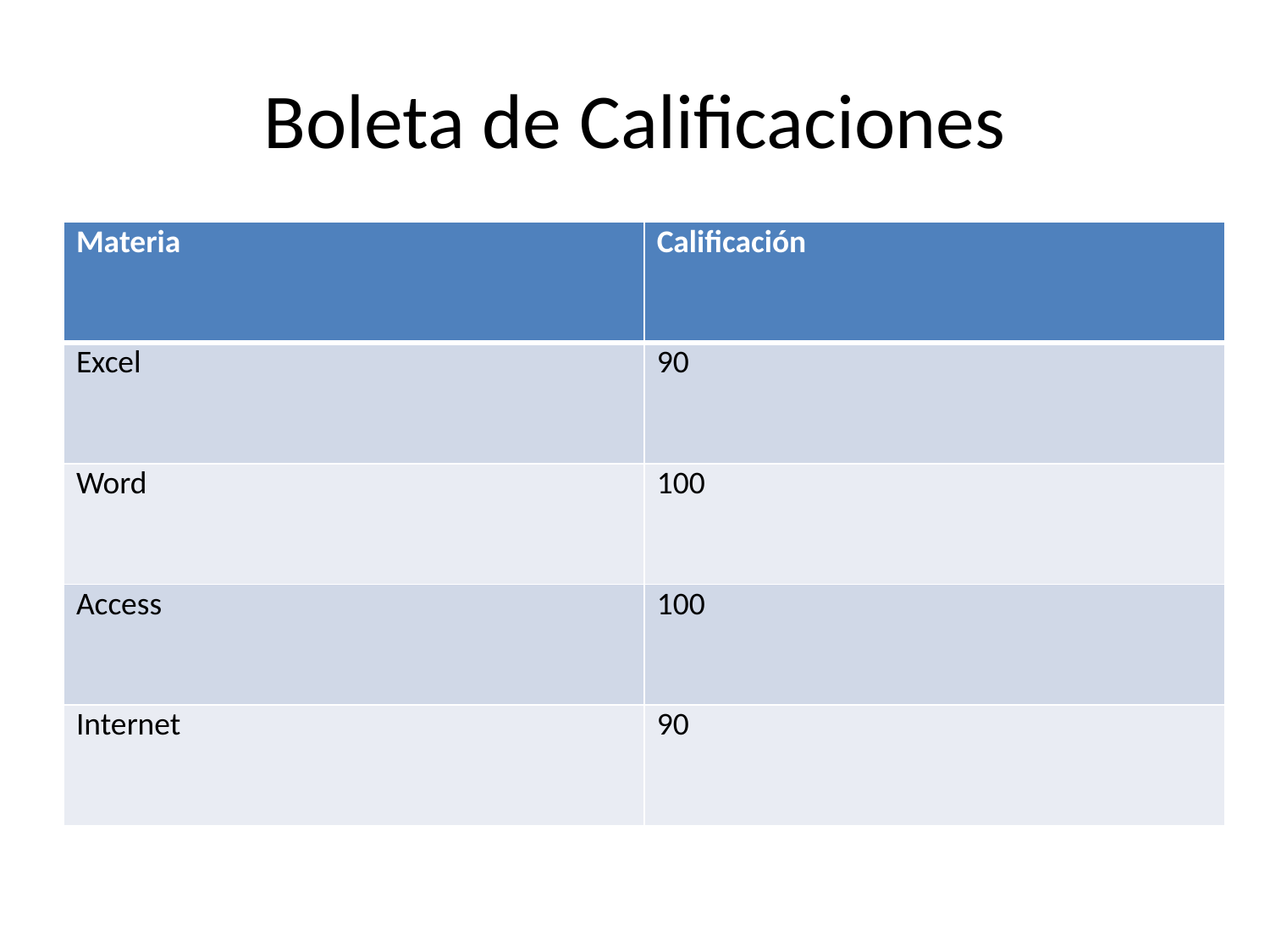

# Boleta de Calificaciones
| Materia | Calificación |
| --- | --- |
| Excel | 90 |
| Word | 100 |
| Access | 100 |
| Internet | 90 |